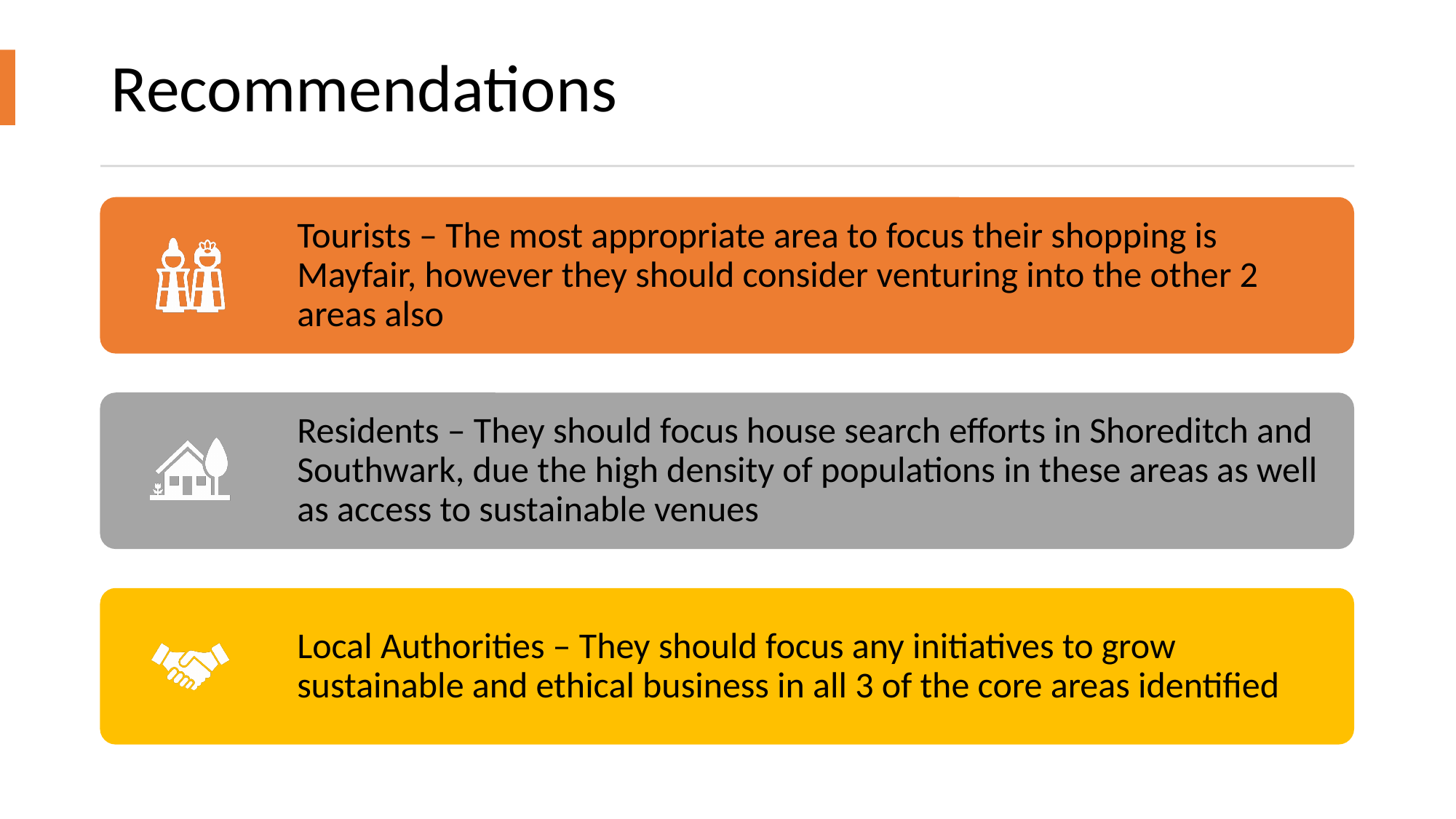

# Recommendations

Tourists – The most appropriate area to focus their shopping is Mayfair, however they should consider venturing into the other 2 areas also
Residents – They should focus house search efforts in Shoreditch and Southwark, due the high density of populations in these areas as well as access to sustainable venues
Local Authorities – They should focus any initiatives to grow sustainable and ethical business in all 3 of the core areas identified